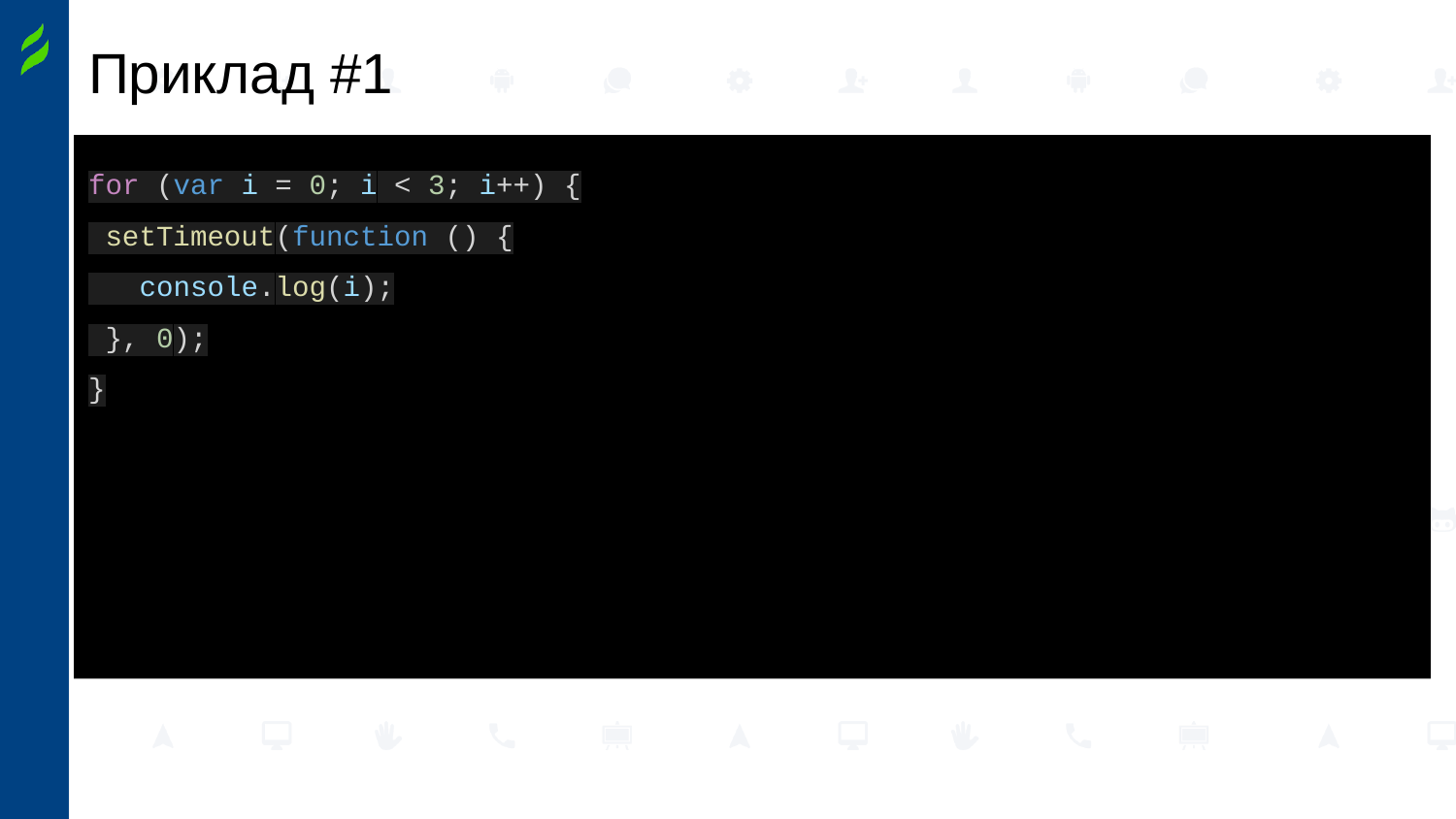

# Приклад #1
for (var i = 0; i < 3; i++) {
 setTimeout(function () {
   console.log(i);
 }, 0);
}